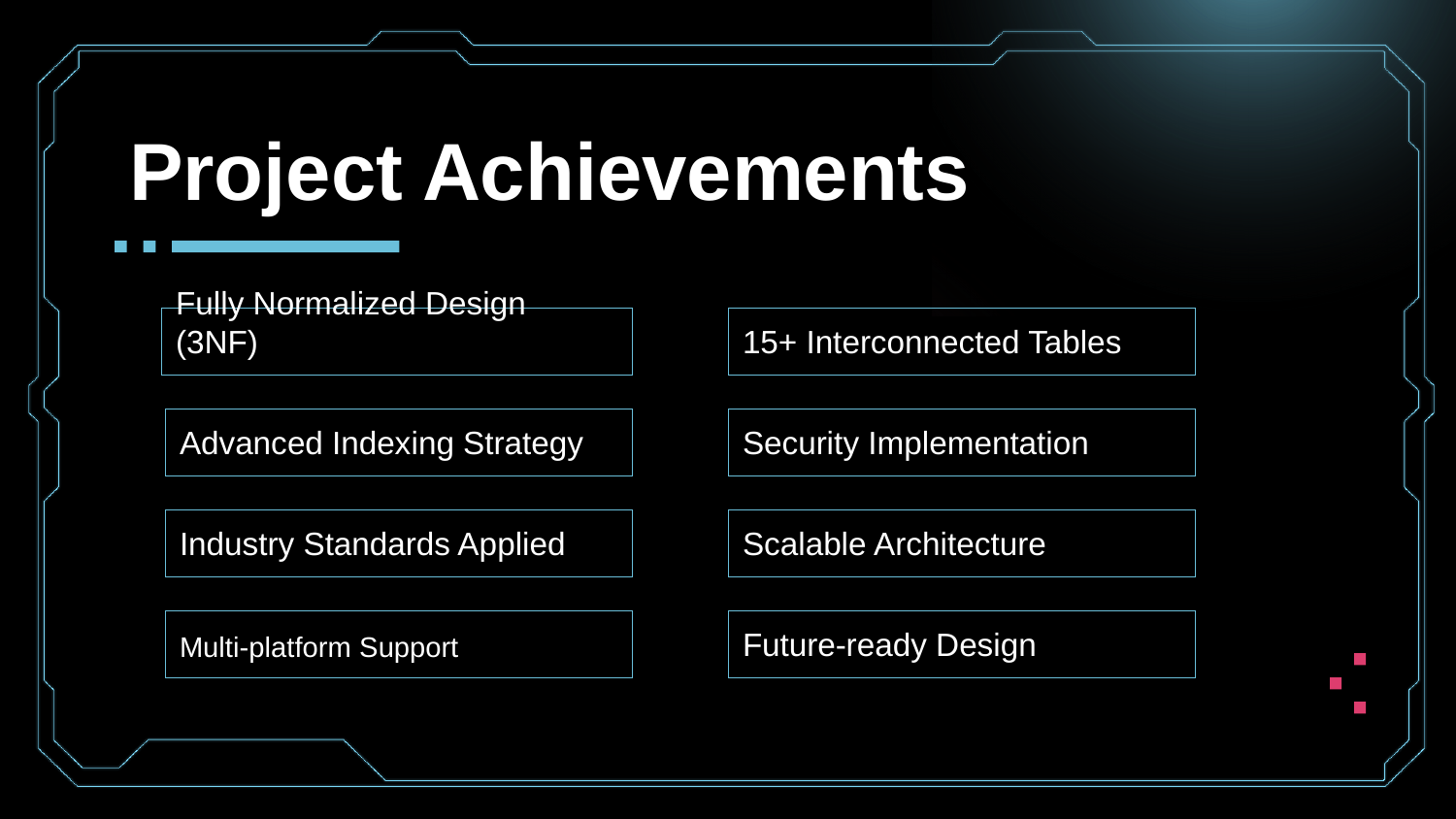

# Project Achievements
Fully Normalized Design (3NF)
15+ Interconnected Tables
Advanced Indexing Strategy
Security Implementation
Industry Standards Applied
Scalable Architecture
Multi-platform Support
Future-ready Design